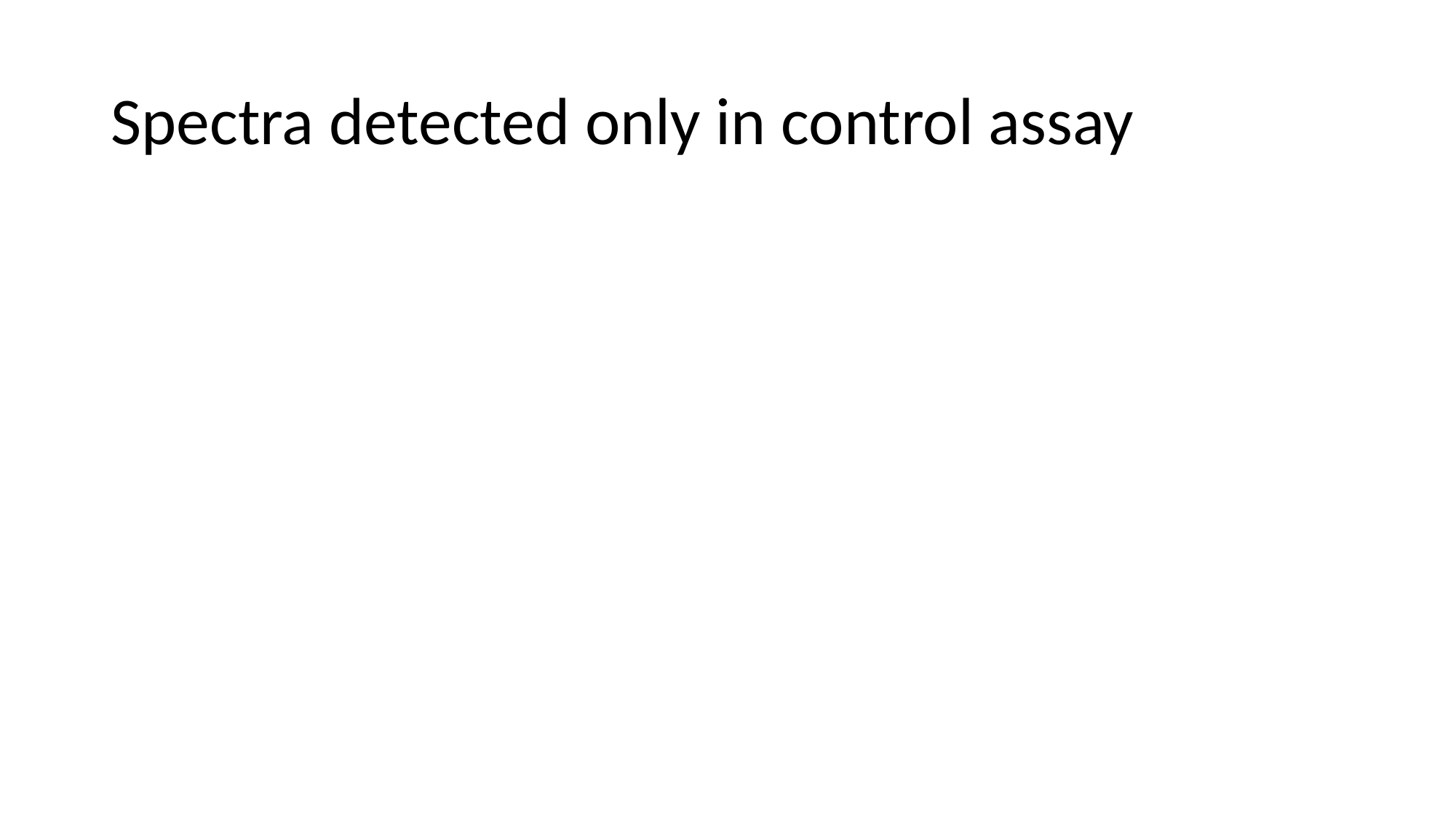

# Spectra detected only in control assay